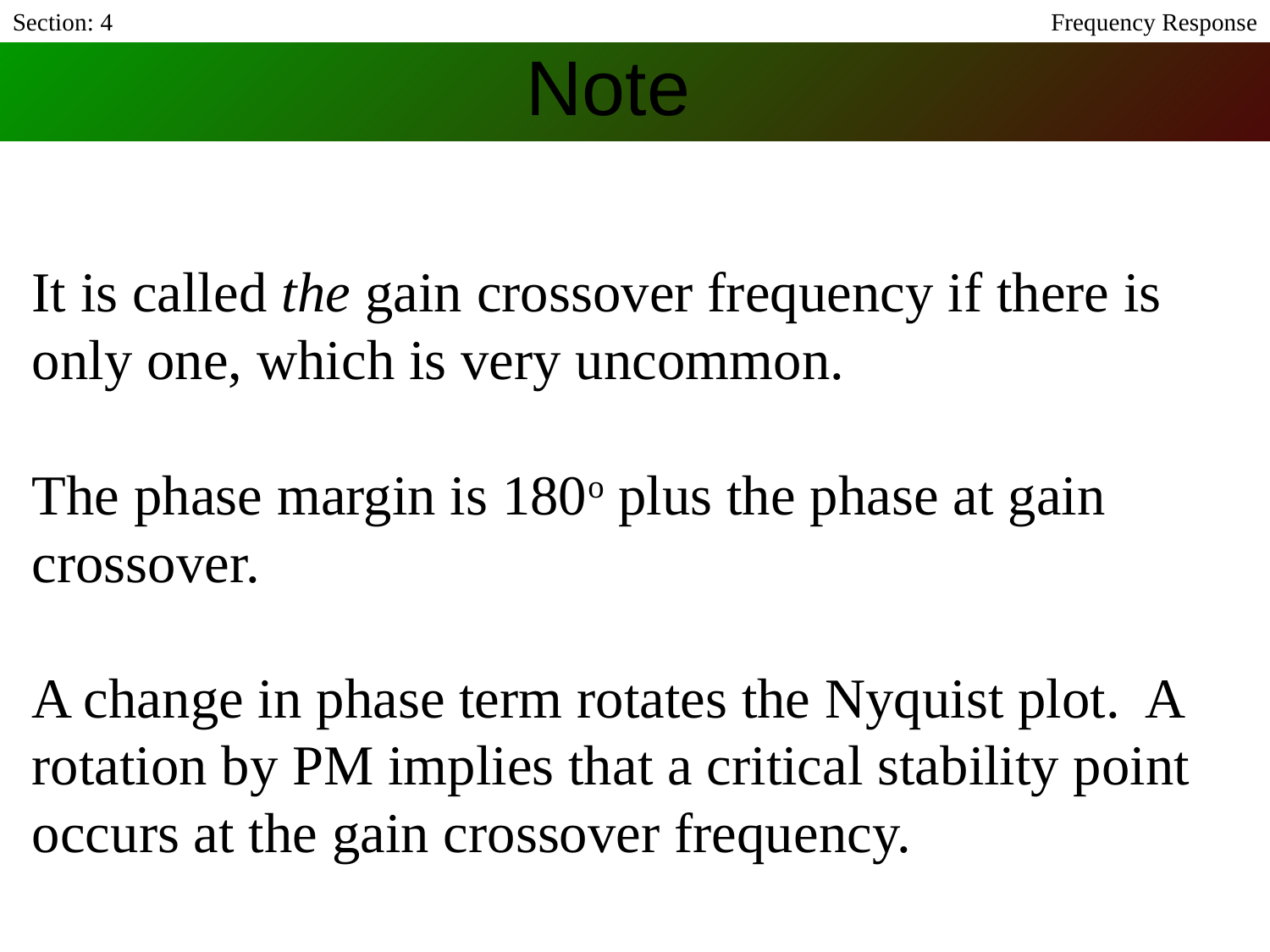

Section: 4
Frequency Response
# Note

It is called the gain crossover frequency if there is only one, which is very uncommon.

The phase margin is 180o plus the phase at gain crossover.

A change in phase term rotates the Nyquist plot.  A rotation by PM implies that a critical stability point occurs at the gain crossover frequency.